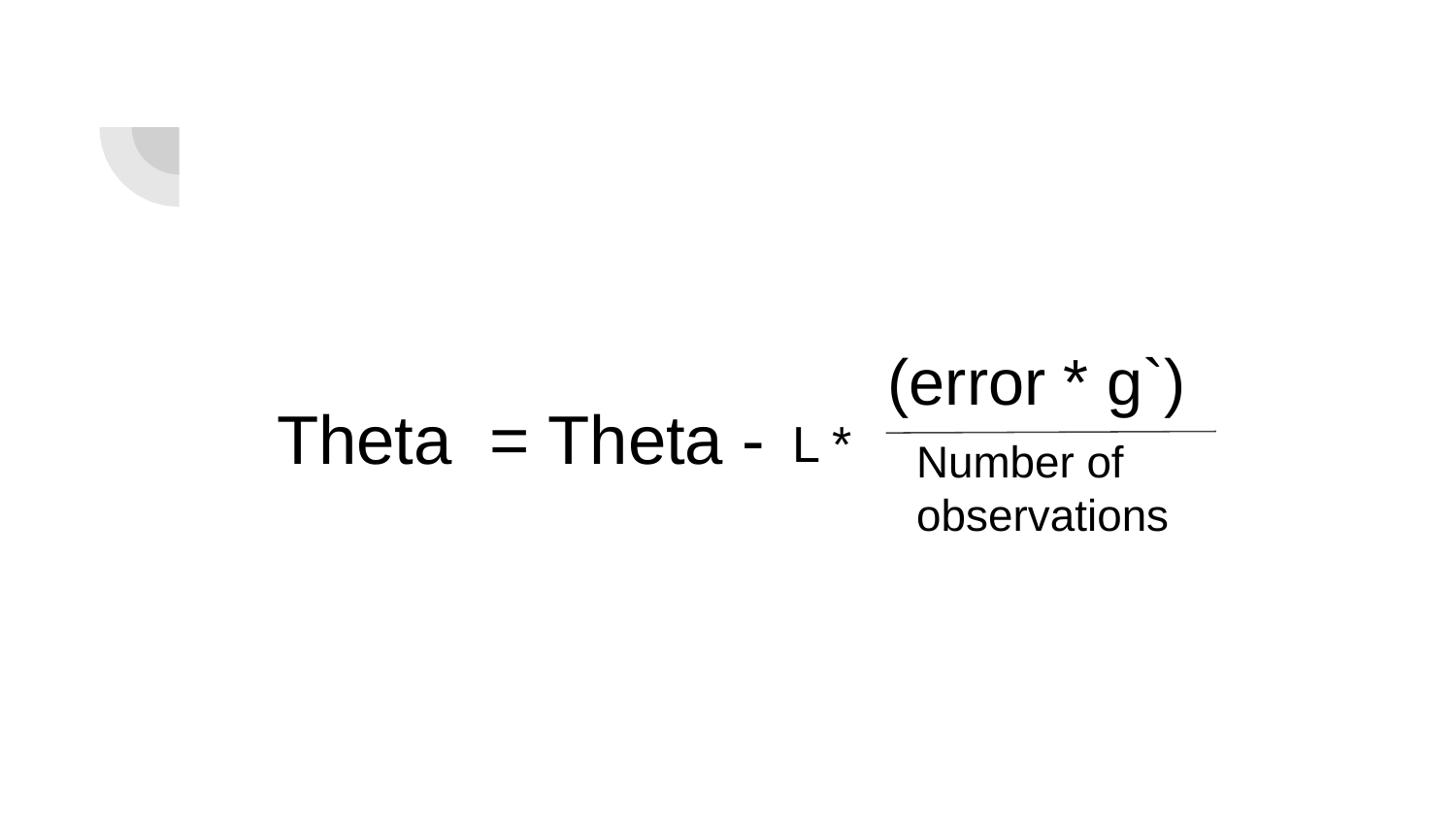

(error * g`)
Theta  = Theta -
L *
Number of observations